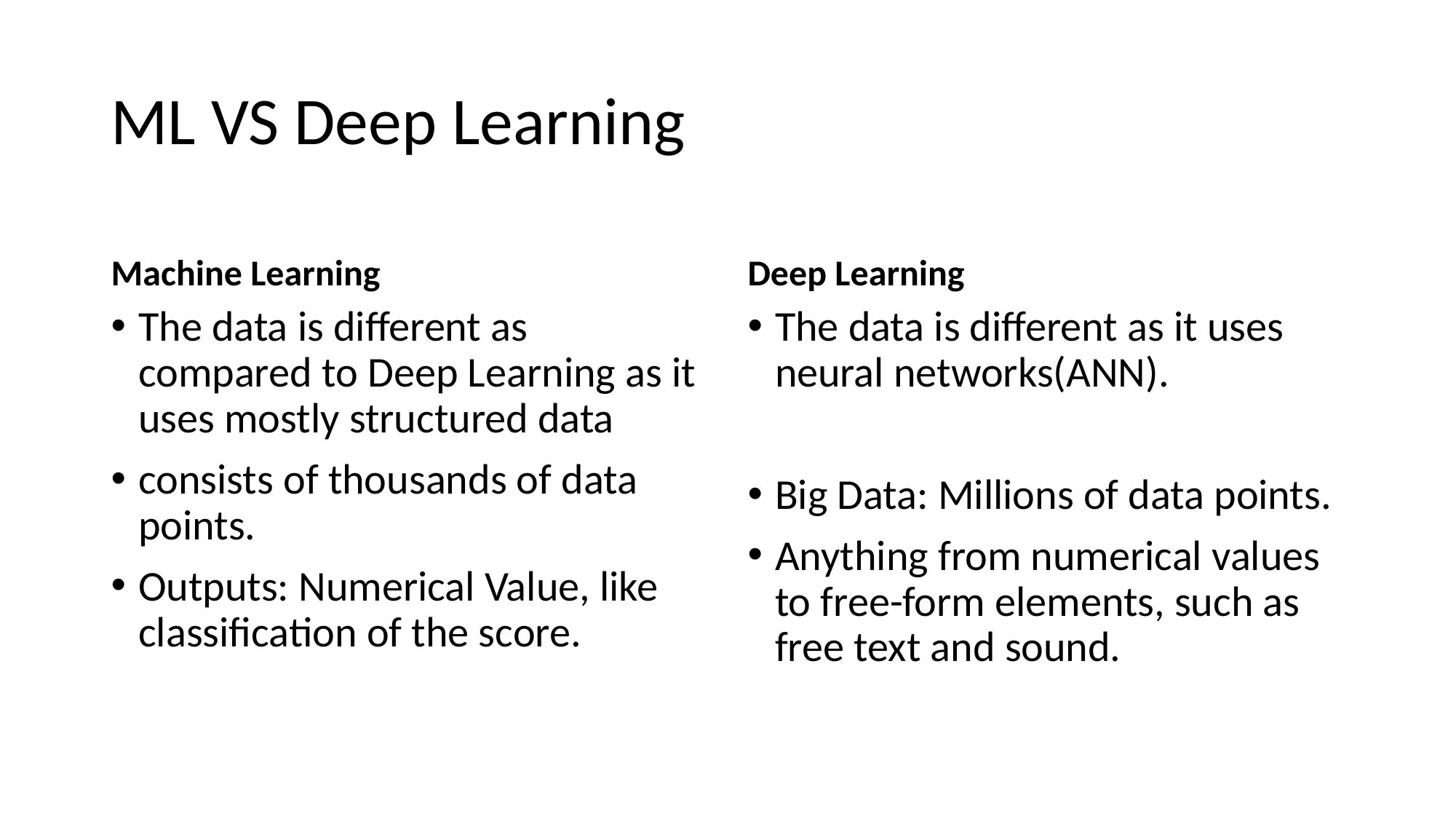

# ML VS Deep Learning
Machine Learning
Deep Learning
The data is different as compared to Deep Learning as it uses mostly structured data
consists of thousands of data points.
Outputs: Numerical Value, like classification of the score.

The data is different as it uses neural networks(ANN).

Big Data: Millions of data points.
Anything from numerical values to free-form elements, such as free text and sound.